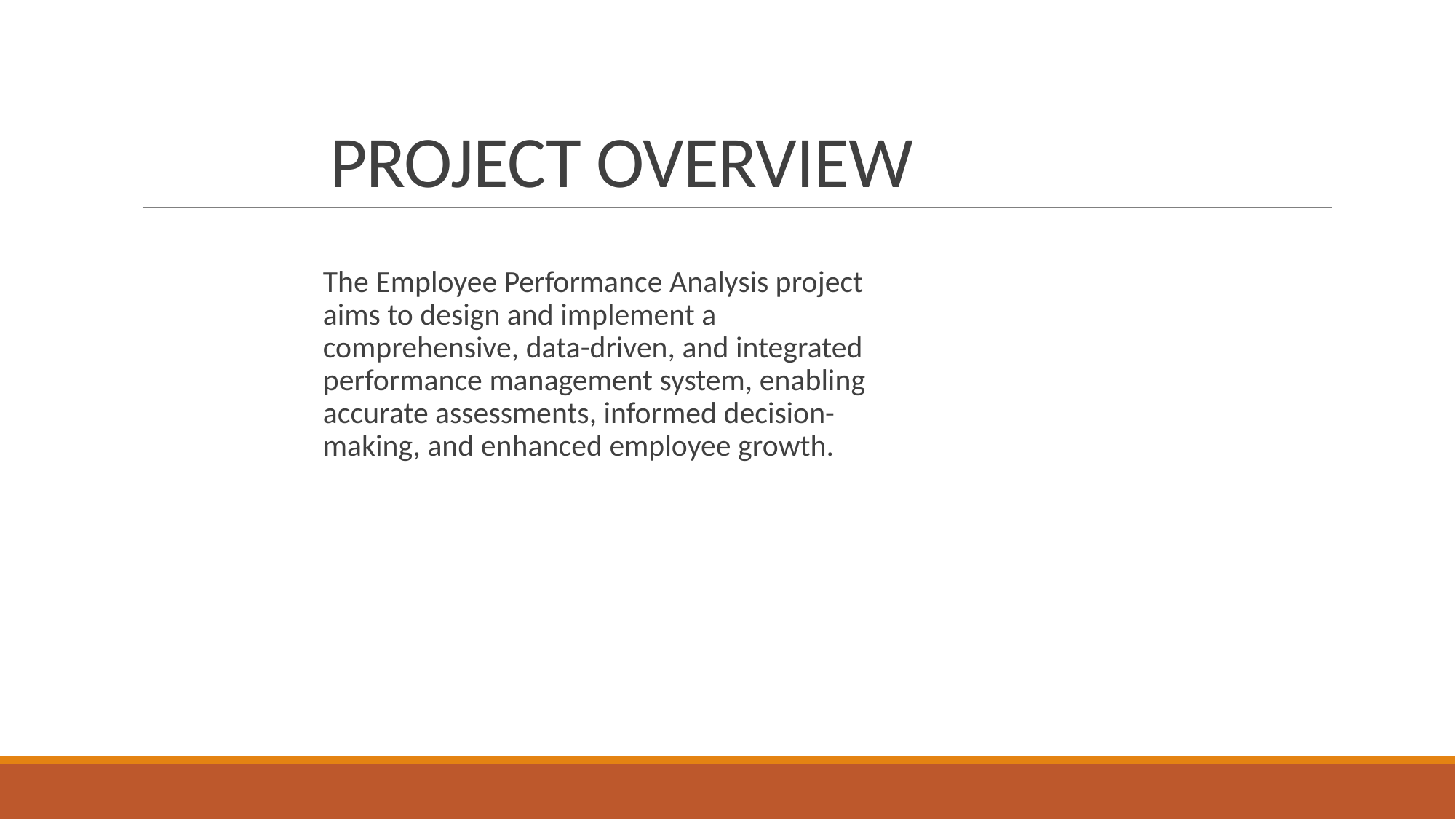

# PROJECT OVERVIEW
The Employee Performance Analysis project aims to design and implement a comprehensive, data-driven, and integrated performance management system, enabling accurate assessments, informed decision-making, and enhanced employee growth.